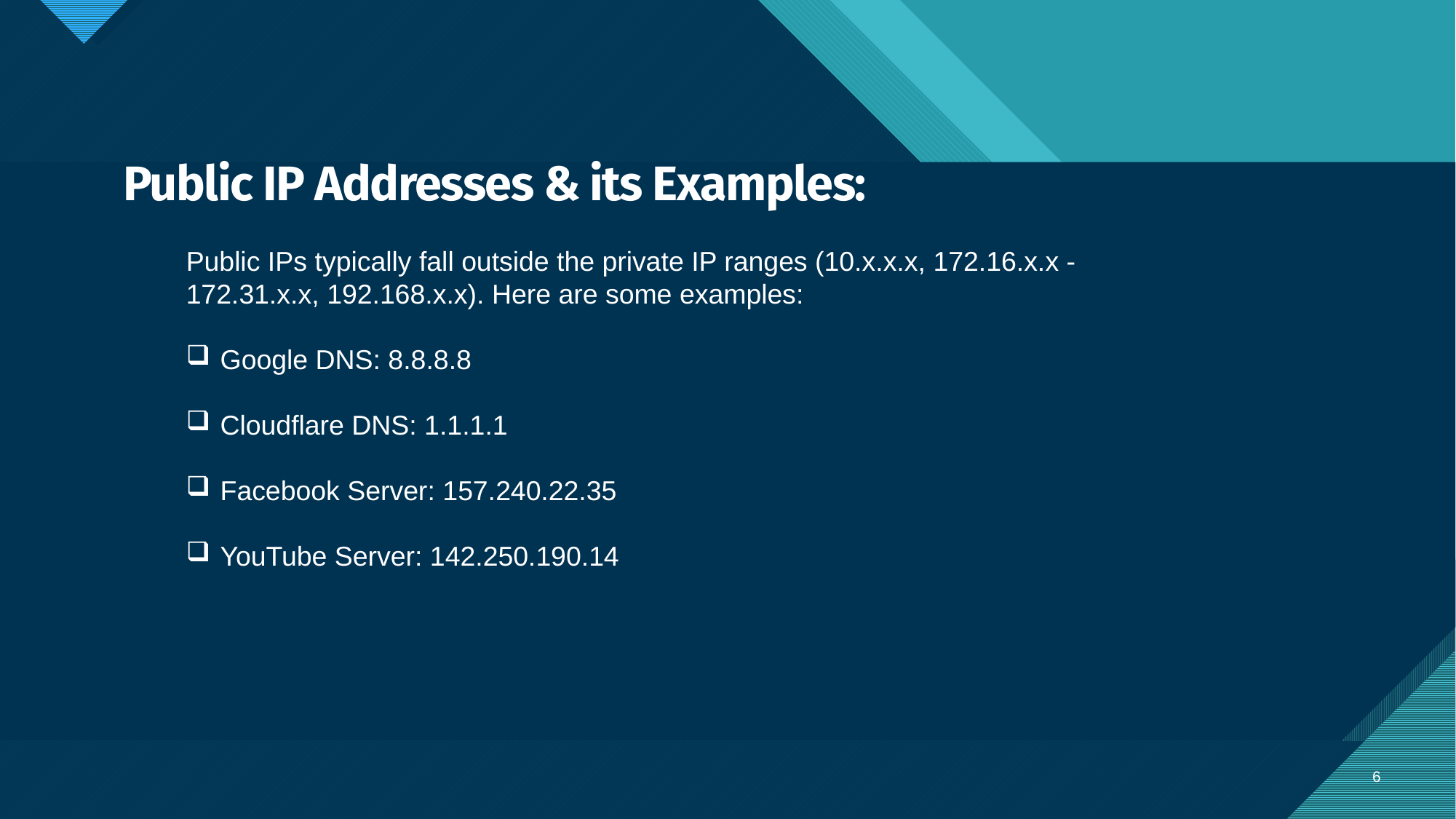

# Public IP Addresses & its Examples:
Public IPs typically fall outside the private IP ranges (10.x.x.x, 172.16.x.x - 172.31.x.x, 192.168.x.x). Here are some examples:

Google DNS: 8.8.8.8

Cloudflare DNS: 1.1.1.1

Facebook Server: 157.240.22.35

YouTube Server: 142.250.190.14
6